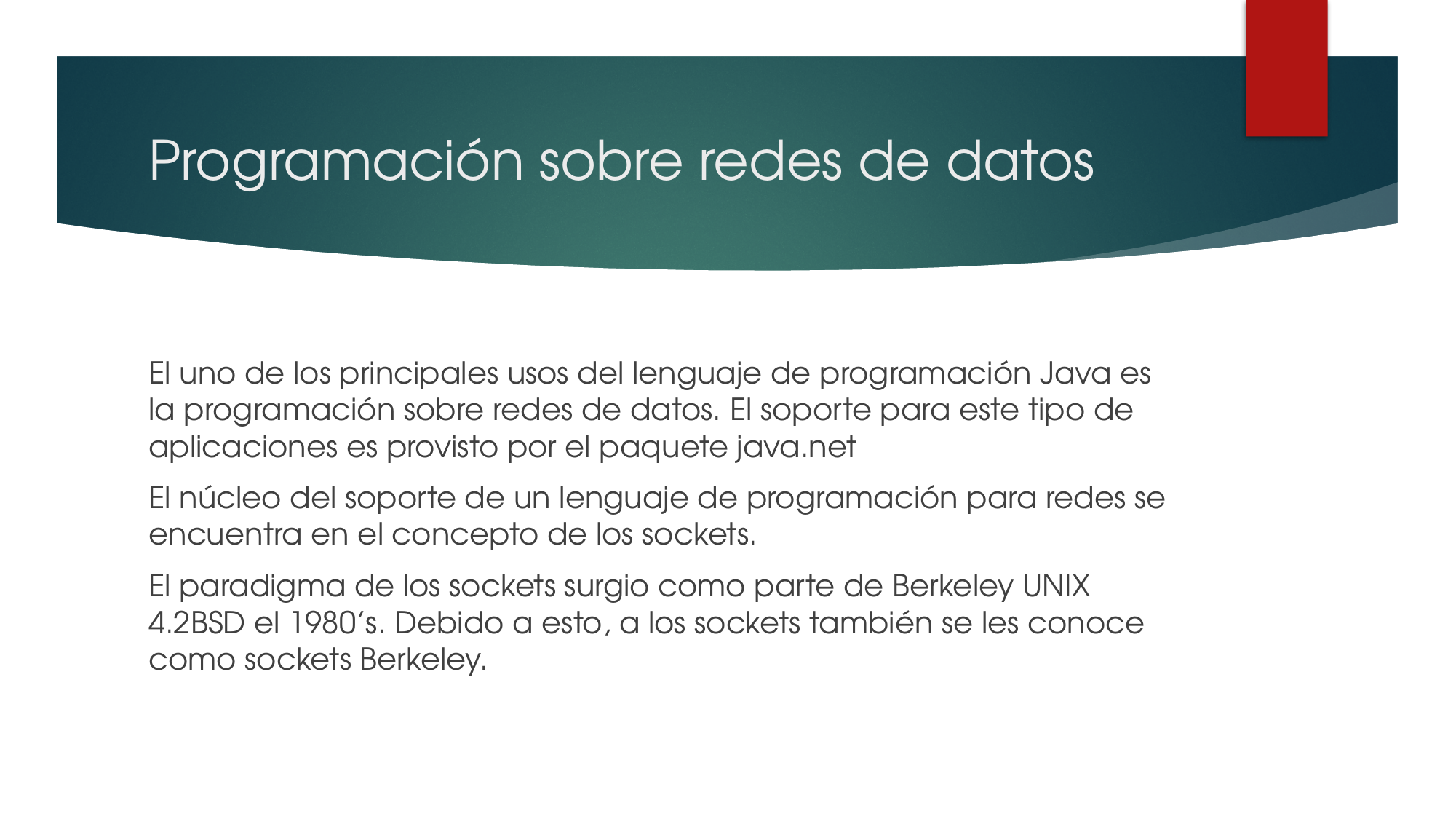

# Programación sobre redes de datos
El uno de los principales usos del lenguaje de programación Java es la programación sobre redes de datos. El soporte para este tipo de aplicaciones es provisto por el paquete java.net
El núcleo del soporte de un lenguaje de programación para redes se encuentra en el concepto de los sockets.
El paradigma de los sockets surgio como parte de Berkeley UNIX 4.2BSD el 1980’s. Debido a esto, a los sockets también se les conoce como sockets Berkeley.